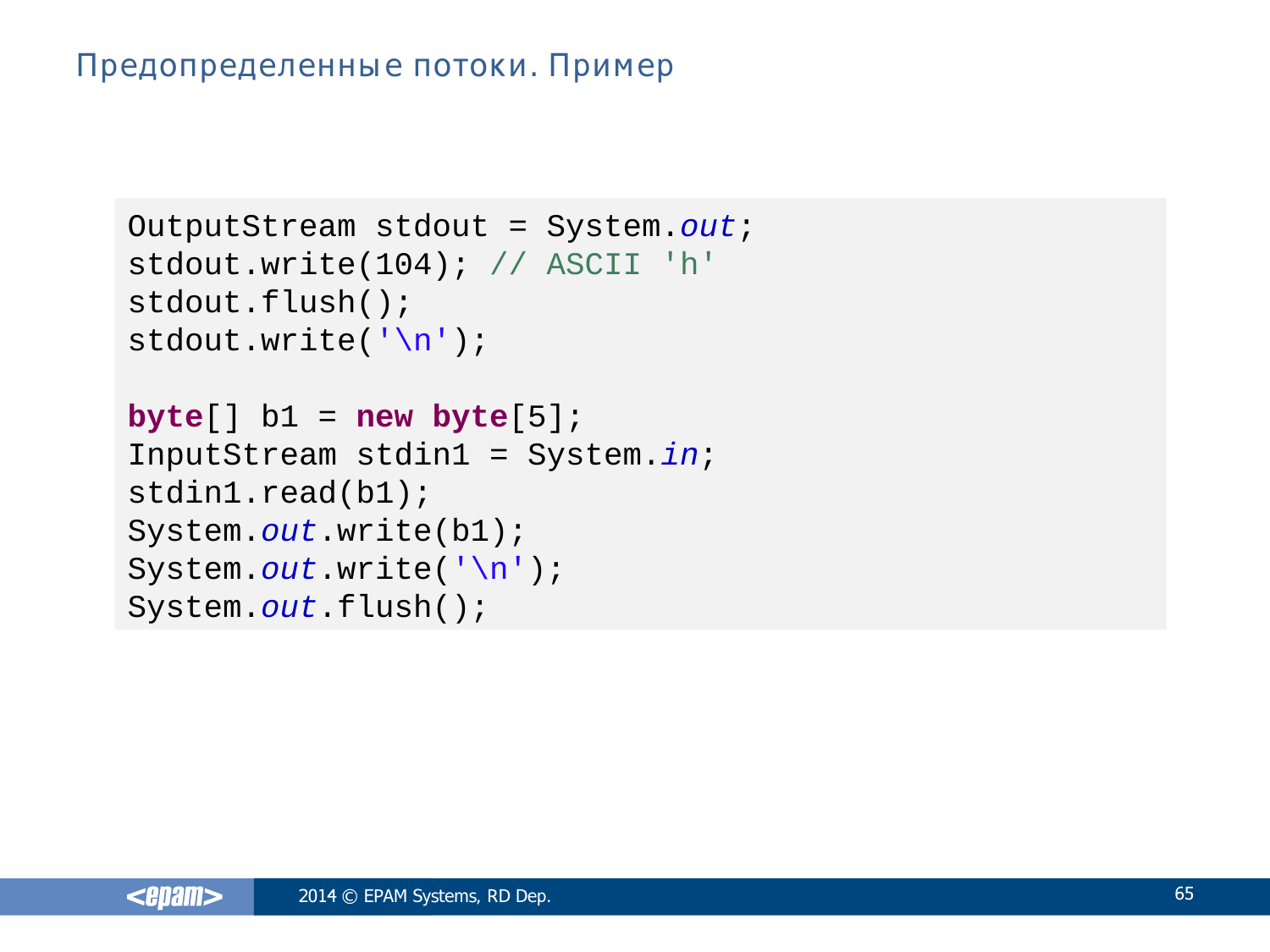

# Предопределенные потоки. Пример
OutputStream stdout = System.out;
stdout.write(104); // ASCII 'h'
stdout.flush();
stdout.write('\n');

byte[] b1 = new byte[5];
InputStream stdin1 = System.in;
stdin1.read(b1);
System.out.write(b1);
System.out.write('\n');
System.out.flush();
65
2014 © EPAM Systems, RD Dep.